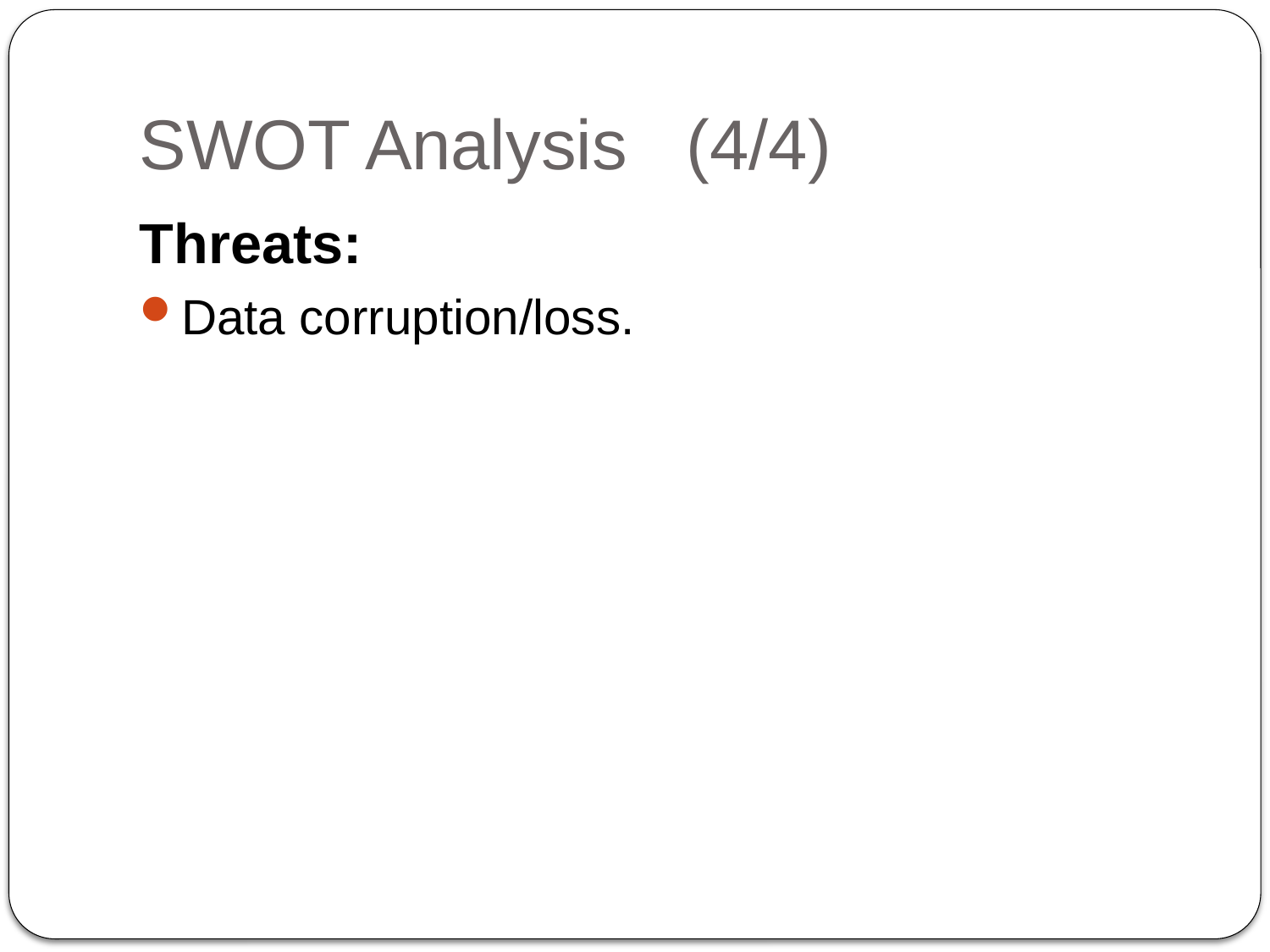

# SWOT Analysis   (4/4)
Threats:
Data corruption/loss.